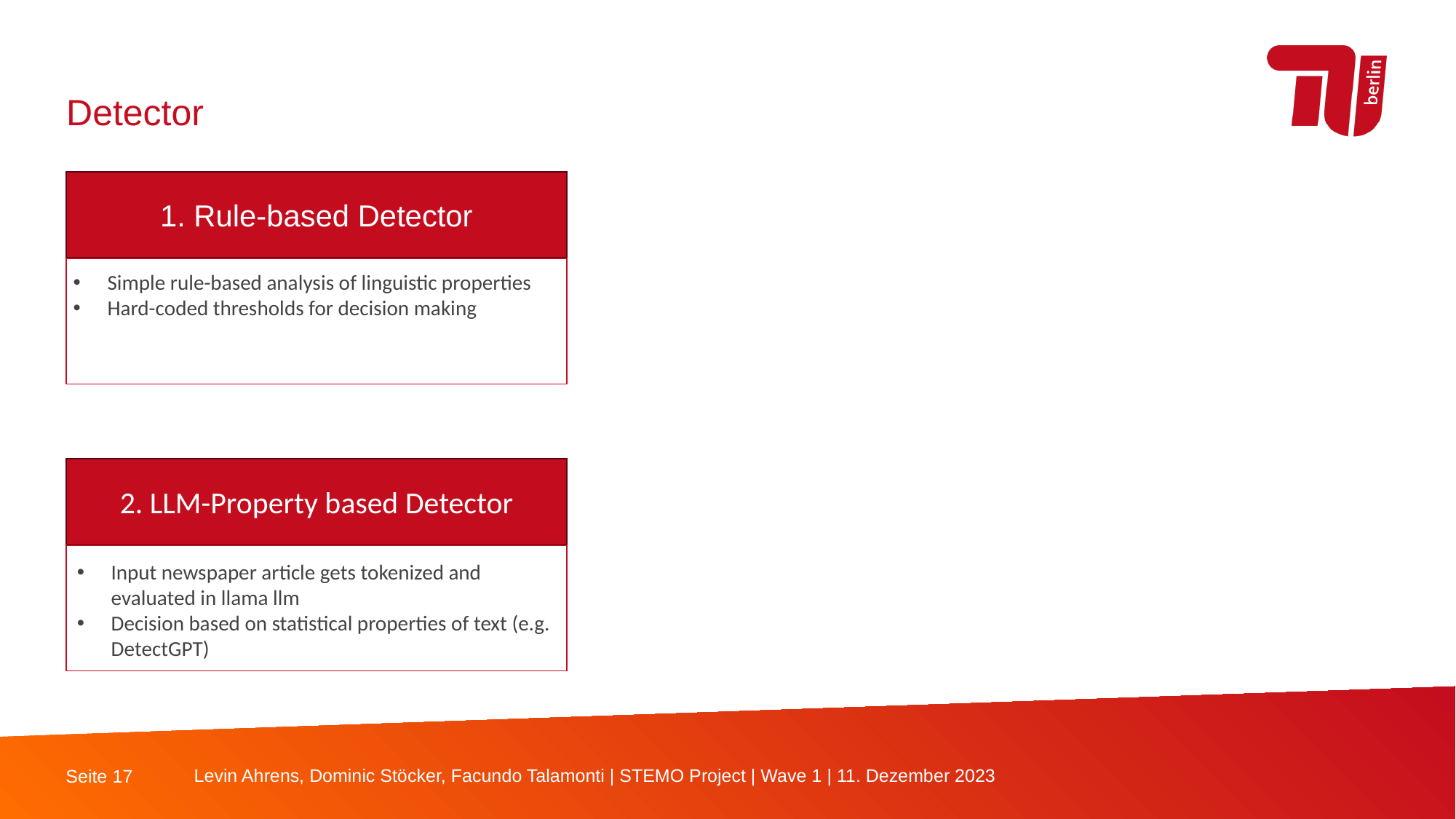

Detector
1. Rule-based Detector

Simple rule-based analysis of linguistic properties
Hard-coded thresholds for decision making
2. LLM-Property based Detector

Input newspaper article gets tokenized and evaluated in llama llm
Decision based on statistical properties of text (e.g. DetectGPT)